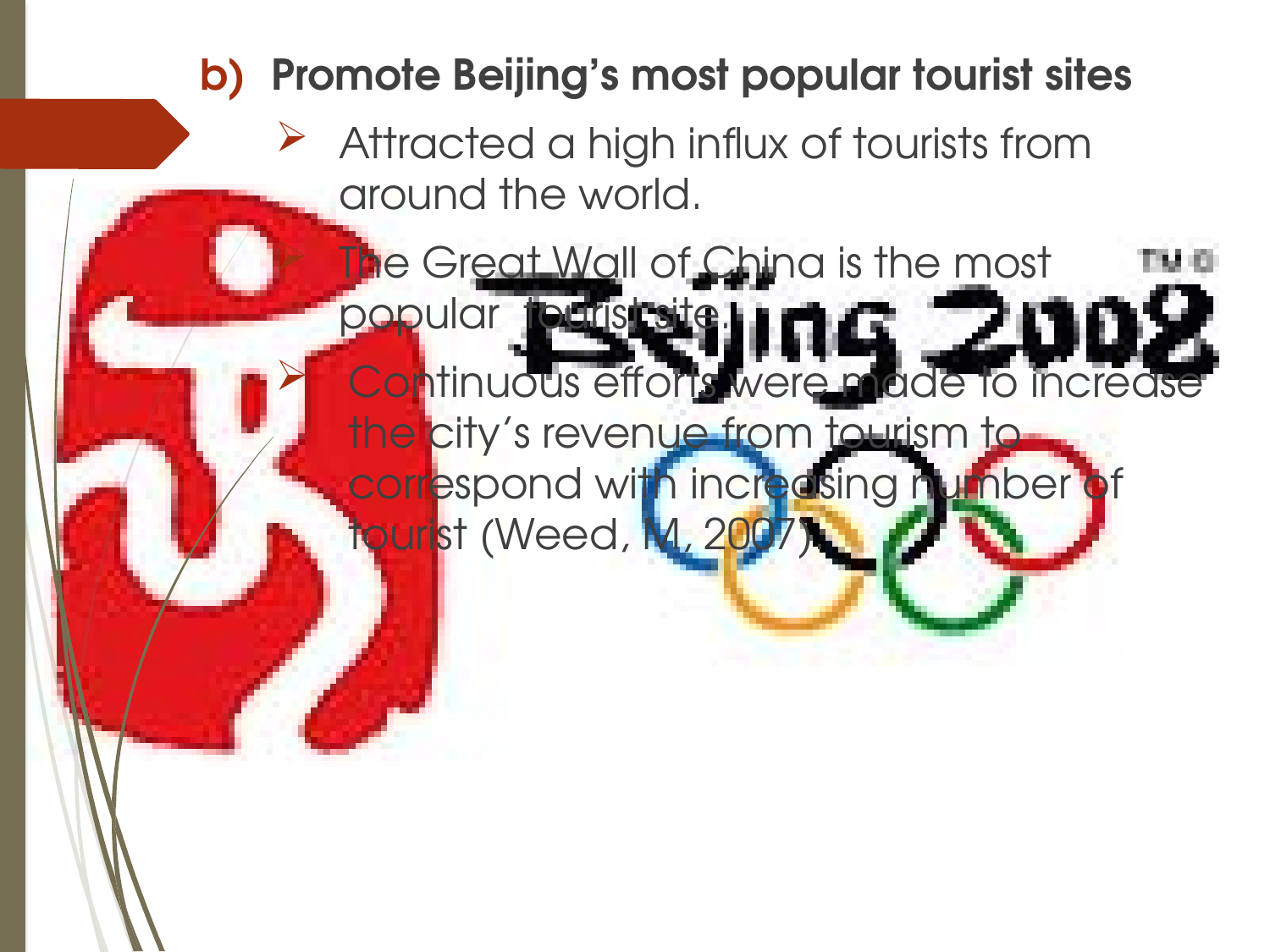

Promote Beijing’s most popular tourist sites
Attracted a high influx of tourists from around the world.
The Great Wall of China is the most popular  tourist site.
Continuous efforts were made to increase the city’s revenue from tourism to correspond with increasing number of tourist (Weed, M, 2007).